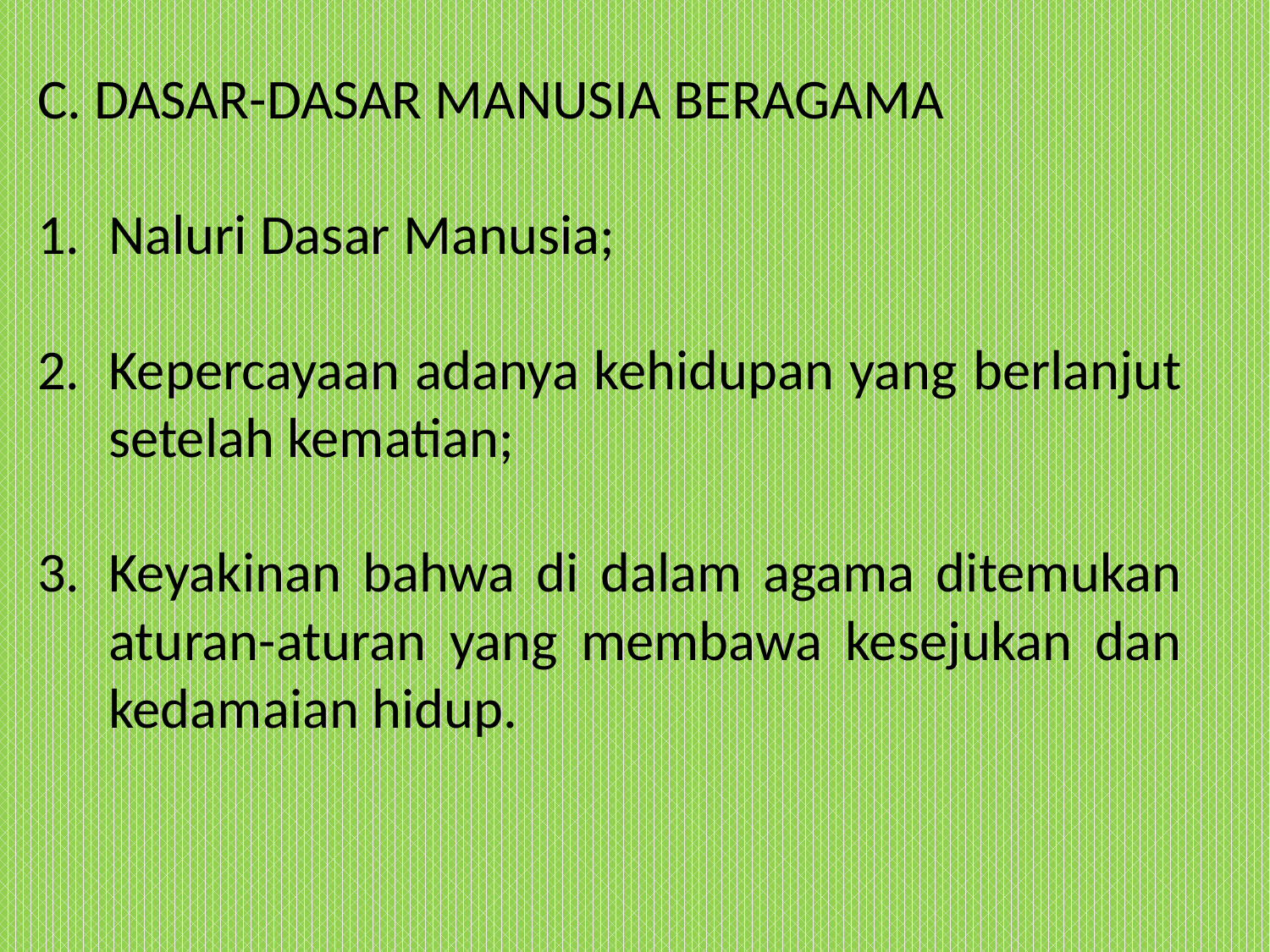

C. DASAR-DASAR MANUSIA BERAGAMA

Naluri Dasar Manusia;

Kepercayaan adanya kehidupan yang berlanjut setelah kematian;

Keyakinan bahwa di dalam agama ditemukan aturan-aturan yang membawa kesejukan dan kedamaian hidup.